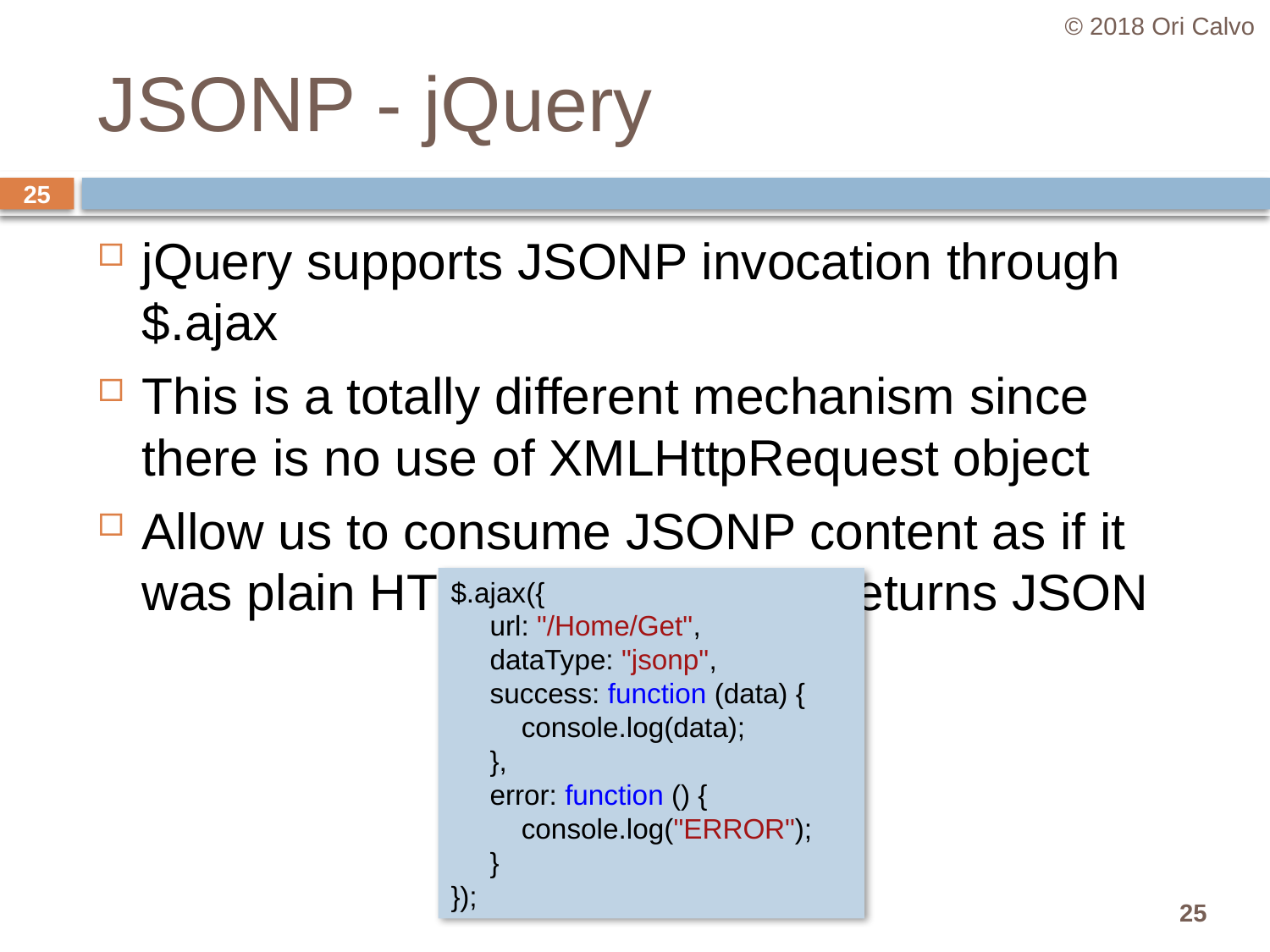

© 2018 Ori Calvo
# JSONP - jQuery
25
jQuery supports JSONP invocation through $.ajax
This is a totally different mechanism since there is no use of XMLHttpRequest object
Allow us to consume JSONP content as if it was plain HTTP service which returns JSON
$.ajax({
     url: "/Home/Get",
     dataType: "jsonp",
     success: function (data) {
         console.log(data);
     },
     error: function () {
         console.log("ERROR");
     }
});